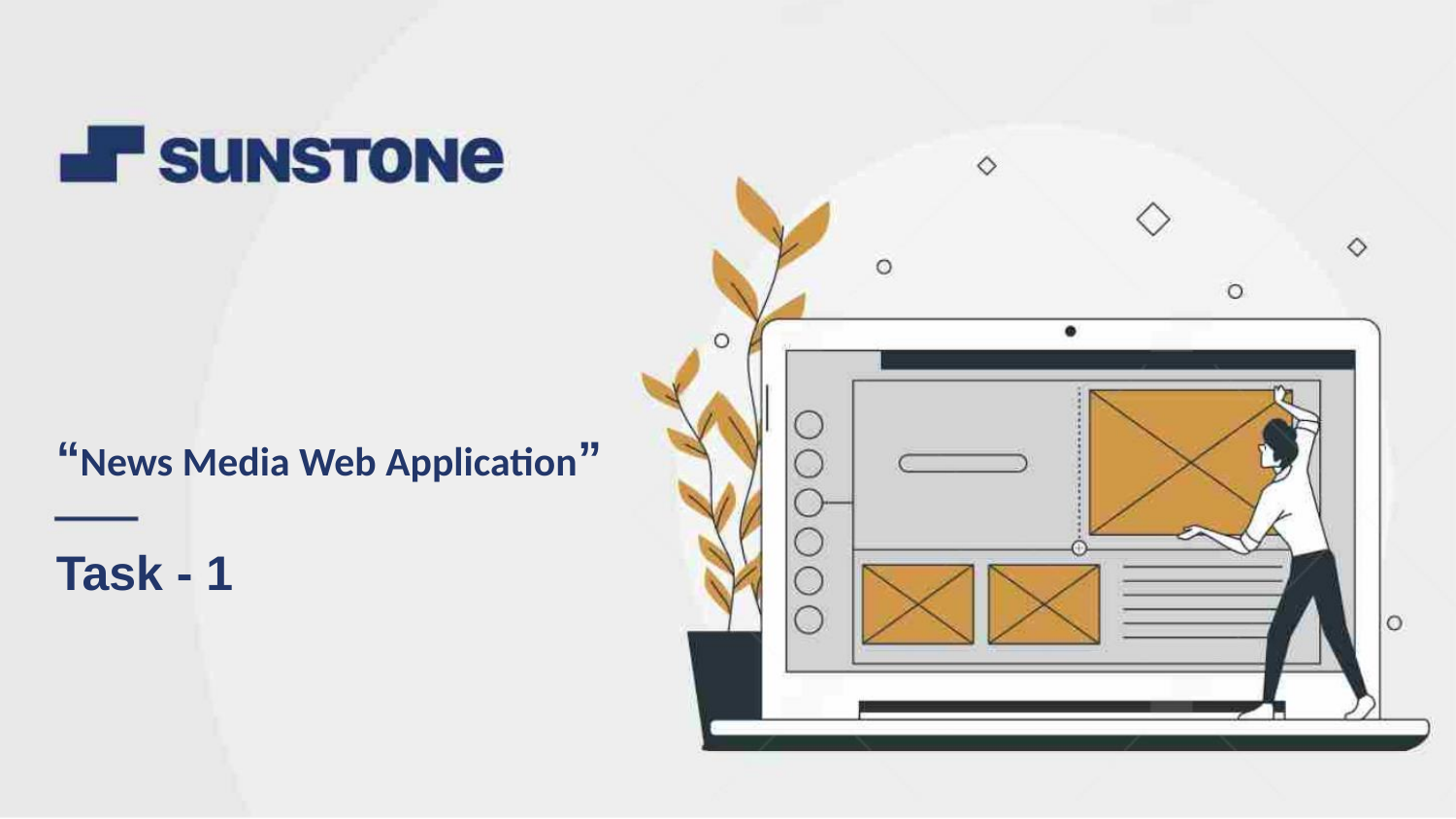

“News Media Web Application”
Task - 1